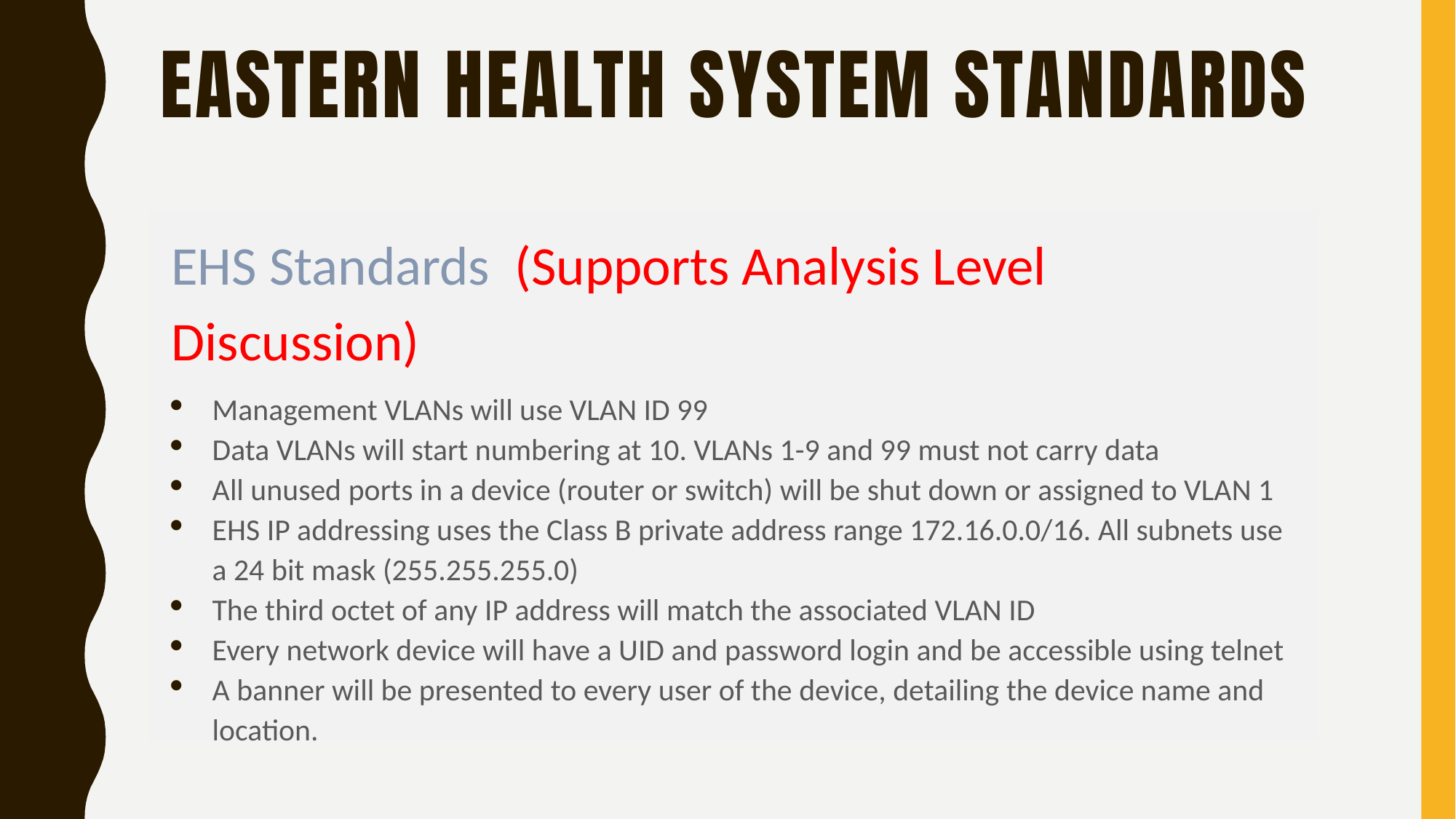

# Eastern Health system Standards
EHS Standards  (Supports Analysis Level Discussion)
Management VLANs will use VLAN ID 99
Data VLANs will start numbering at 10. VLANs 1-9 and 99 must not carry data
All unused ports in a device (router or switch) will be shut down or assigned to VLAN 1
EHS IP addressing uses the Class B private address range 172.16.0.0/16. All subnets use a 24 bit mask (255.255.255.0)
The third octet of any IP address will match the associated VLAN ID
Every network device will have a UID and password login and be accessible using telnet
A banner will be presented to every user of the device, detailing the device name and location.